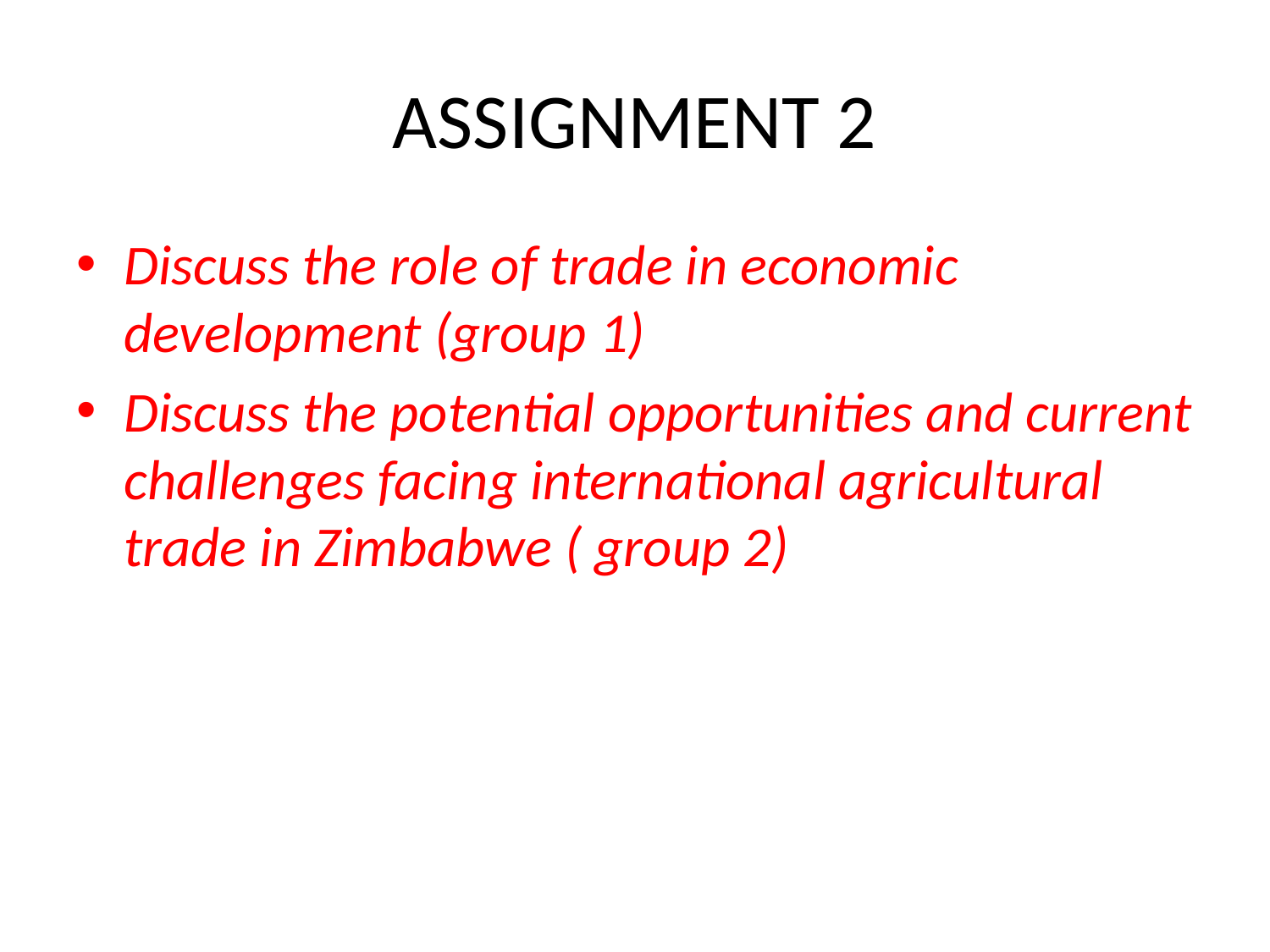

# ASSIGNMENT 2
Discuss the role of trade in economic development (group 1)
Discuss the potential opportunities and current challenges facing international agricultural trade in Zimbabwe ( group 2)